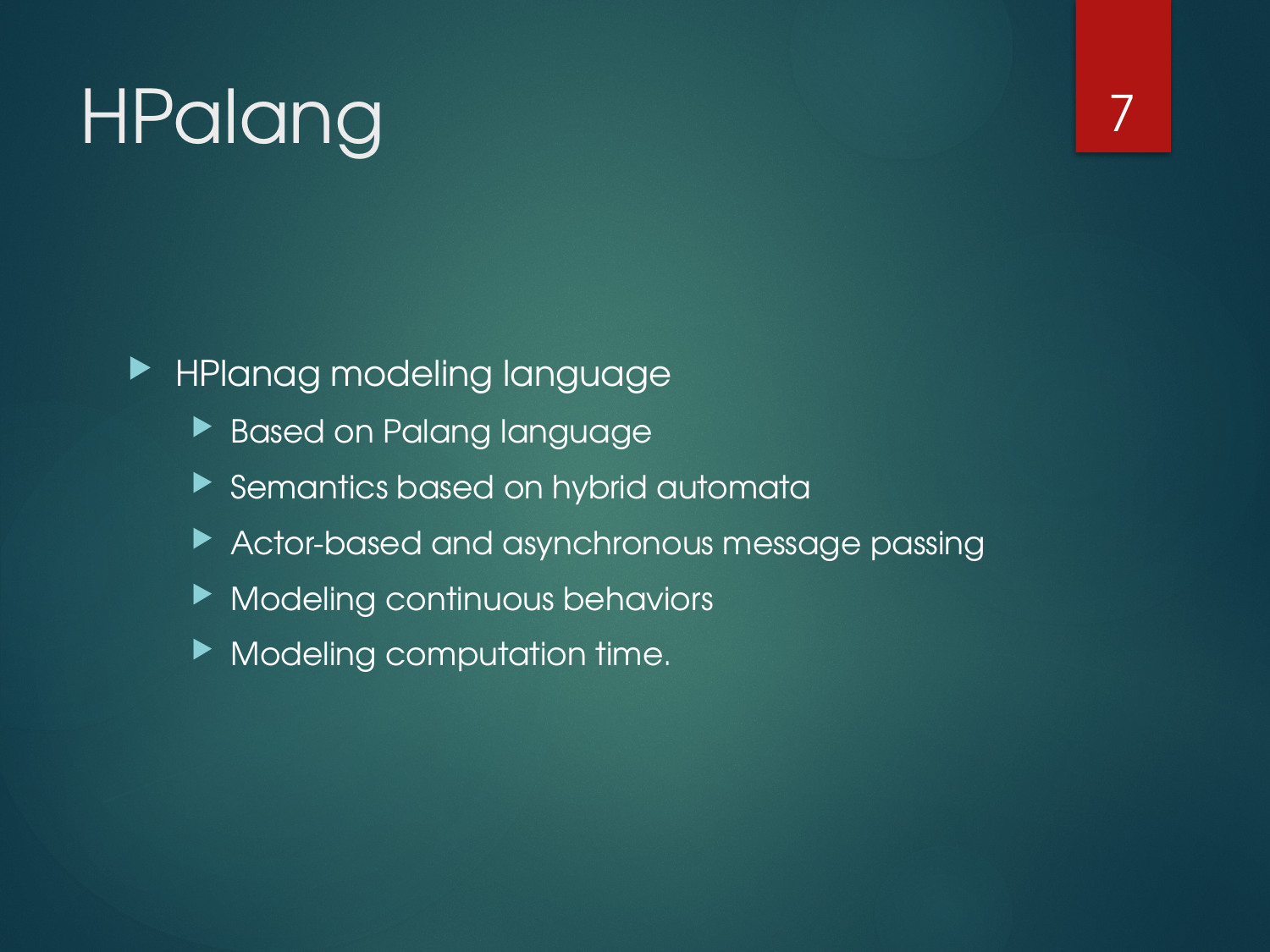

7
# HPalang

HPlanag modeling language
Based on Palang language
Semantics based on hybrid automata
Actor-based and asynchronous message passing
Modeling continuous behaviors
Modeling computation time.